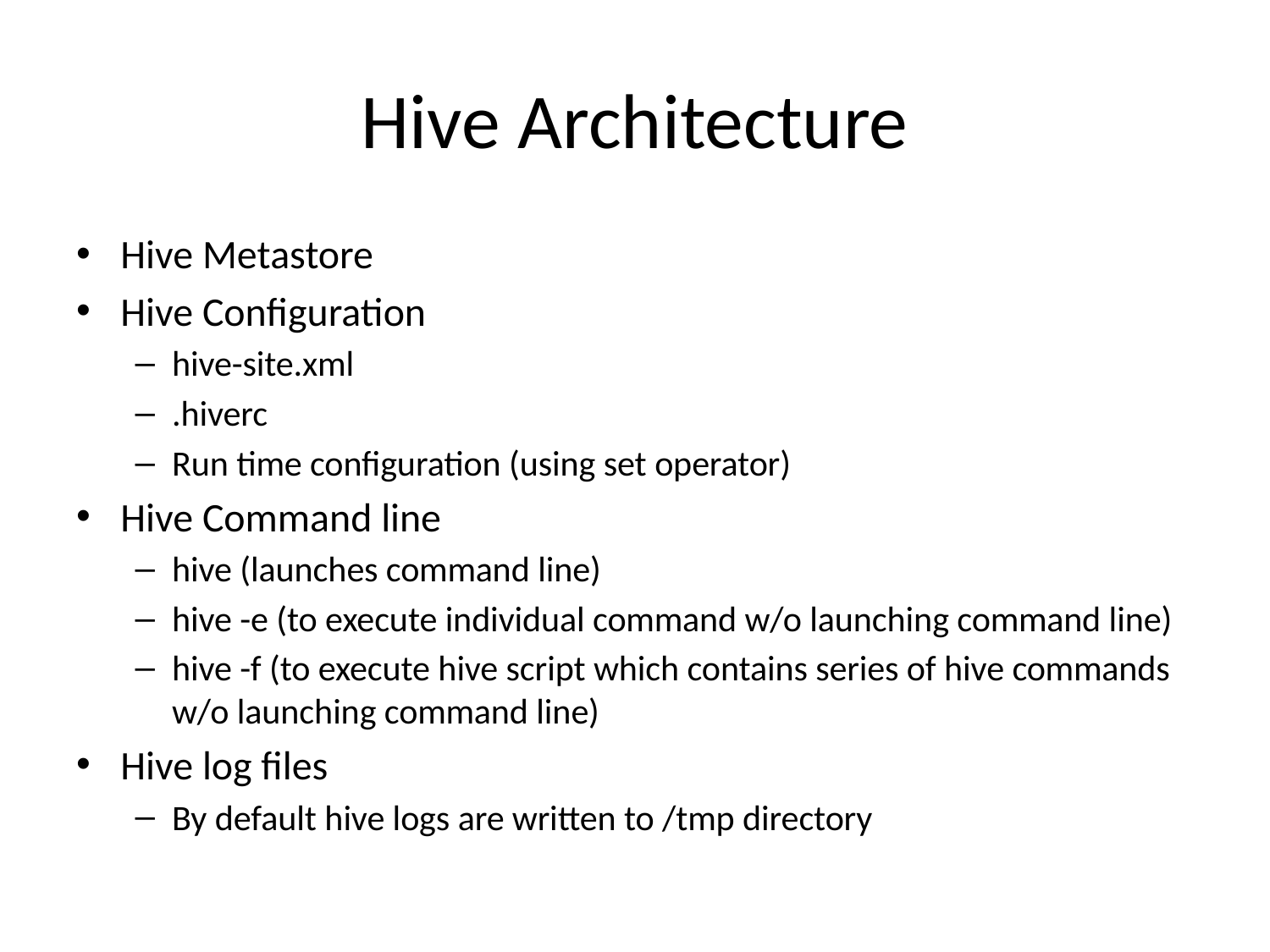

# Hive Architecture
Hive Metastore
Hive Configuration
hive-site.xml
.hiverc
Run time configuration (using set operator)
Hive Command line
hive (launches command line)
hive -e (to execute individual command w/o launching command line)
hive -f (to execute hive script which contains series of hive commands w/o launching command line)
Hive log files
By default hive logs are written to /tmp directory